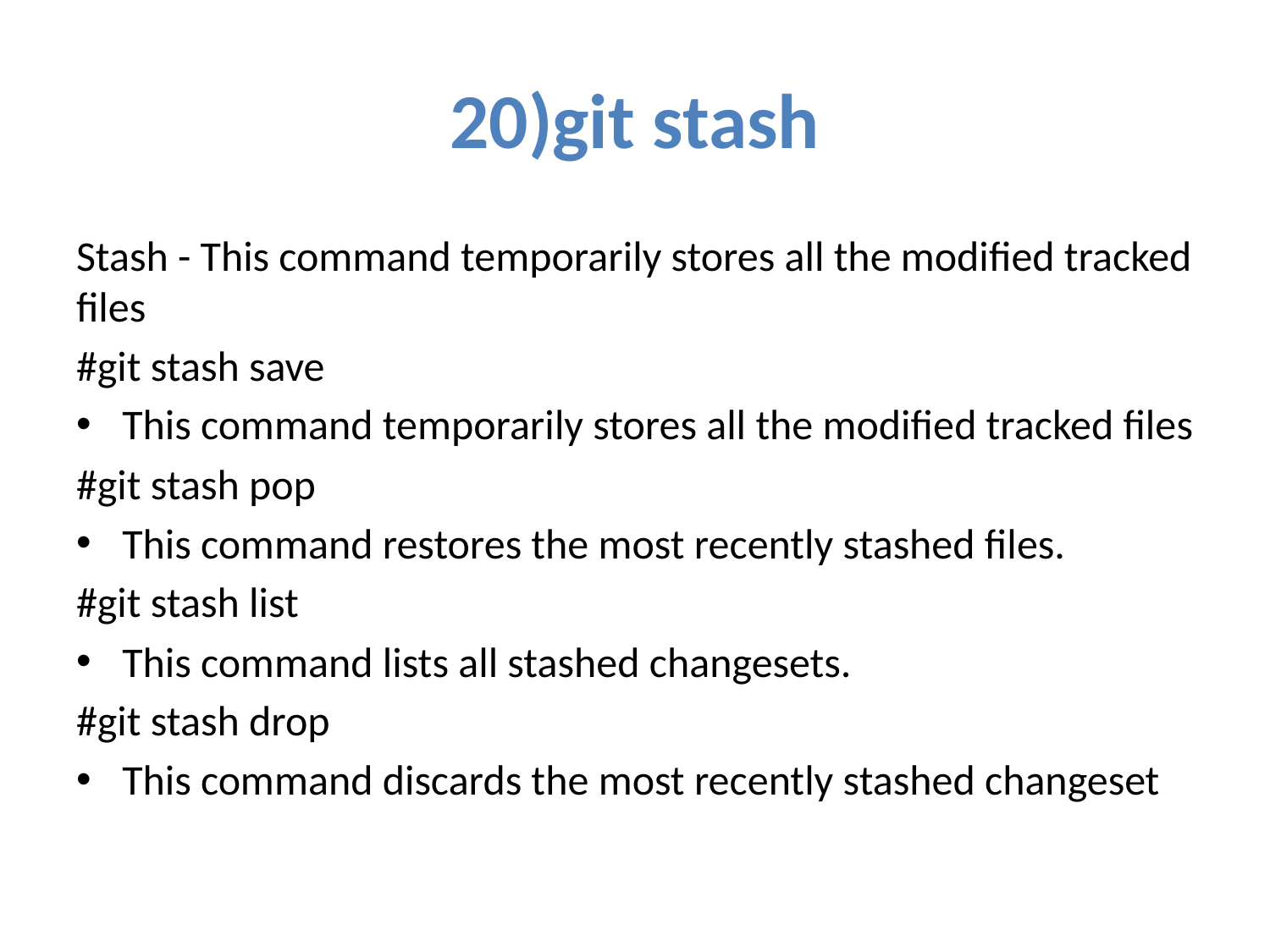

# 20)git stash
Stash - This command temporarily stores all the modified tracked files
#git stash save
This command temporarily stores all the modified tracked files
#git stash pop
This command restores the most recently stashed files.
#git stash list
This command lists all stashed changesets.
#git stash drop
This command discards the most recently stashed changeset